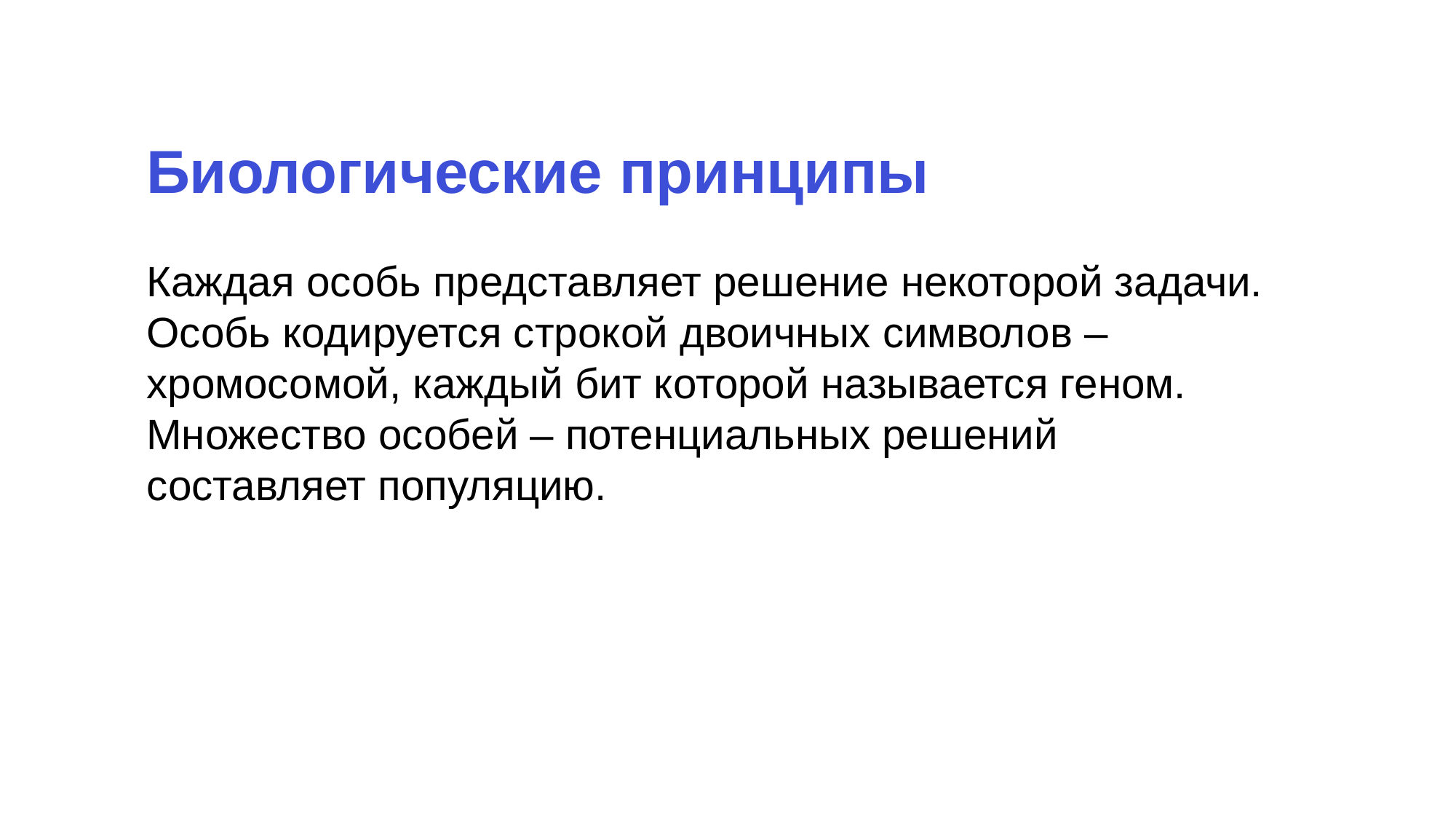

Биологические принципы
Каждая особь представляет решение некоторой задачи.
Особь кодируется строкой двоичных символов – хромосомой, каждый бит которой называется геном. Множество особей – потенциальных решений
составляет популяцию.